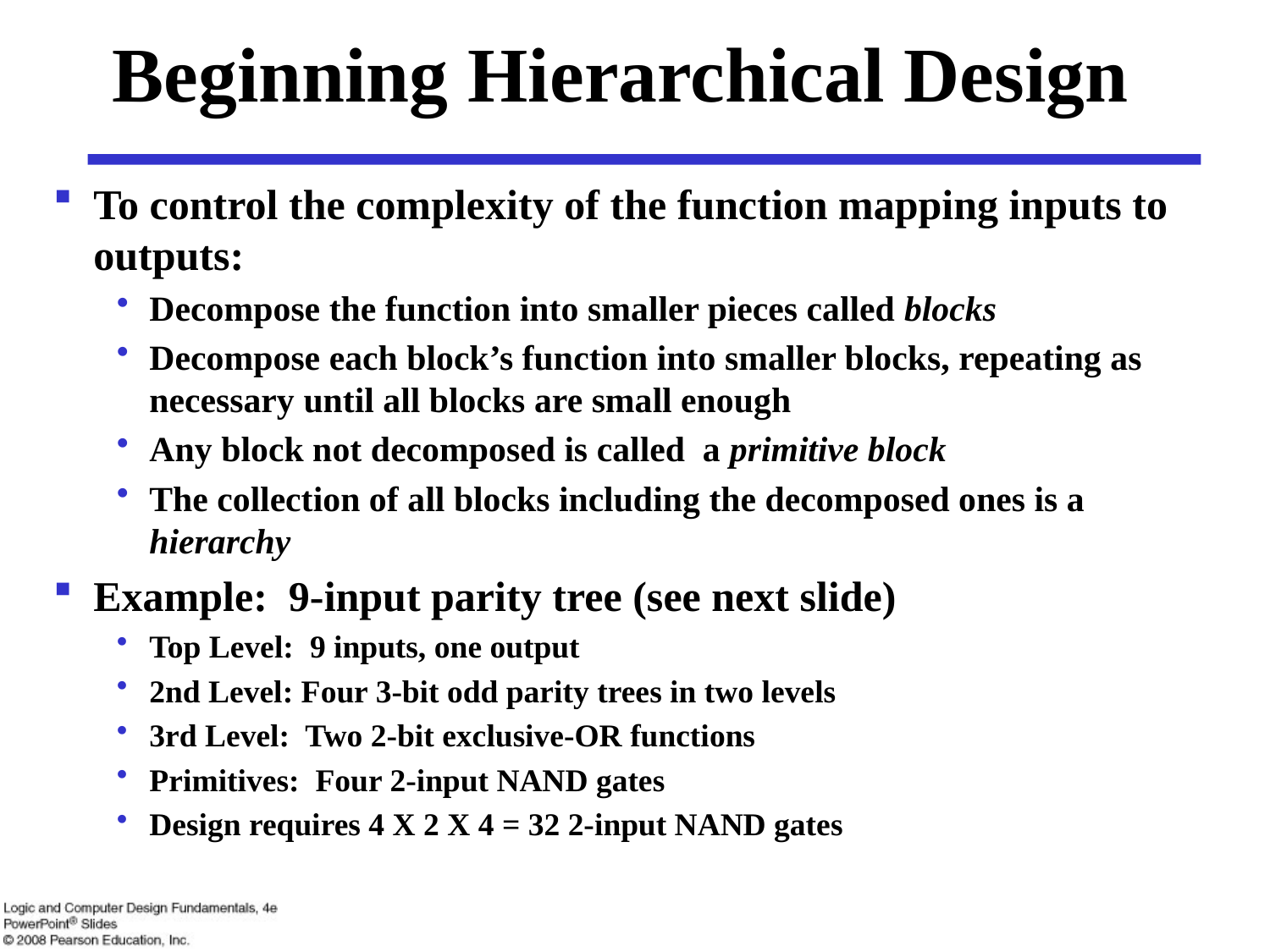

# Beginning Hierarchical Design
To control the complexity of the function mapping inputs to outputs:
Decompose the function into smaller pieces called blocks
Decompose each block’s function into smaller blocks, repeating as necessary until all blocks are small enough
Any block not decomposed is called  a primitive block
The collection of all blocks including the decomposed ones is a hierarchy
Example:  9-input parity tree (see next slide)
Top Level:  9 inputs, one output
2nd Level: Four 3-bit odd parity trees in two levels
3rd Level:  Two 2-bit exclusive-OR functions
Primitives:  Four 2-input NAND gates
Design requires 4 X 2 X 4 = 32 2-input NAND gates